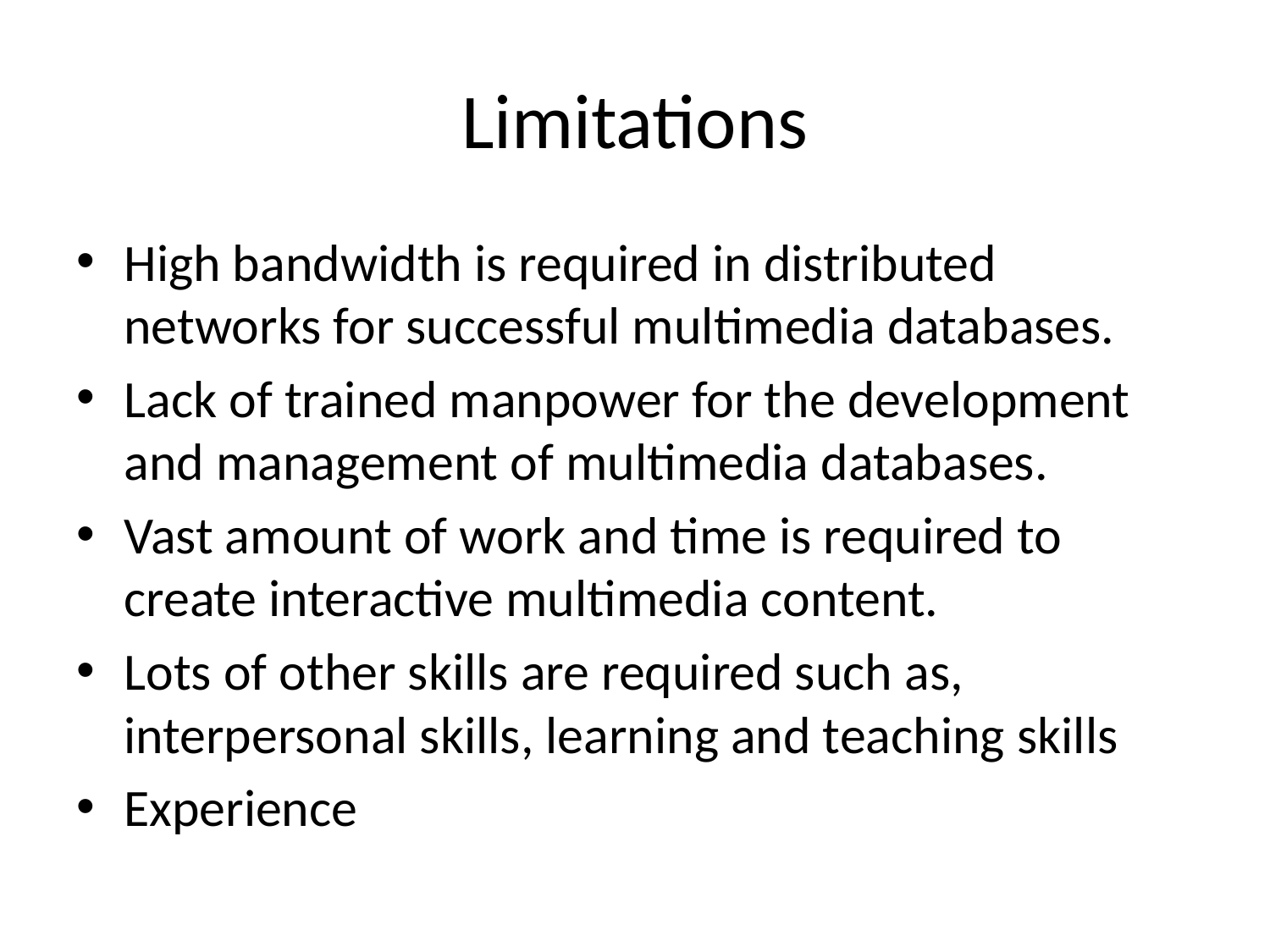

# Limitations
High bandwidth is required in distributed networks for successful multimedia databases.
Lack of trained manpower for the development and management of multimedia databases.
Vast amount of work and time is required to create interactive multimedia content.
Lots of other skills are required such as, interpersonal skills, learning and teaching skills
Experience